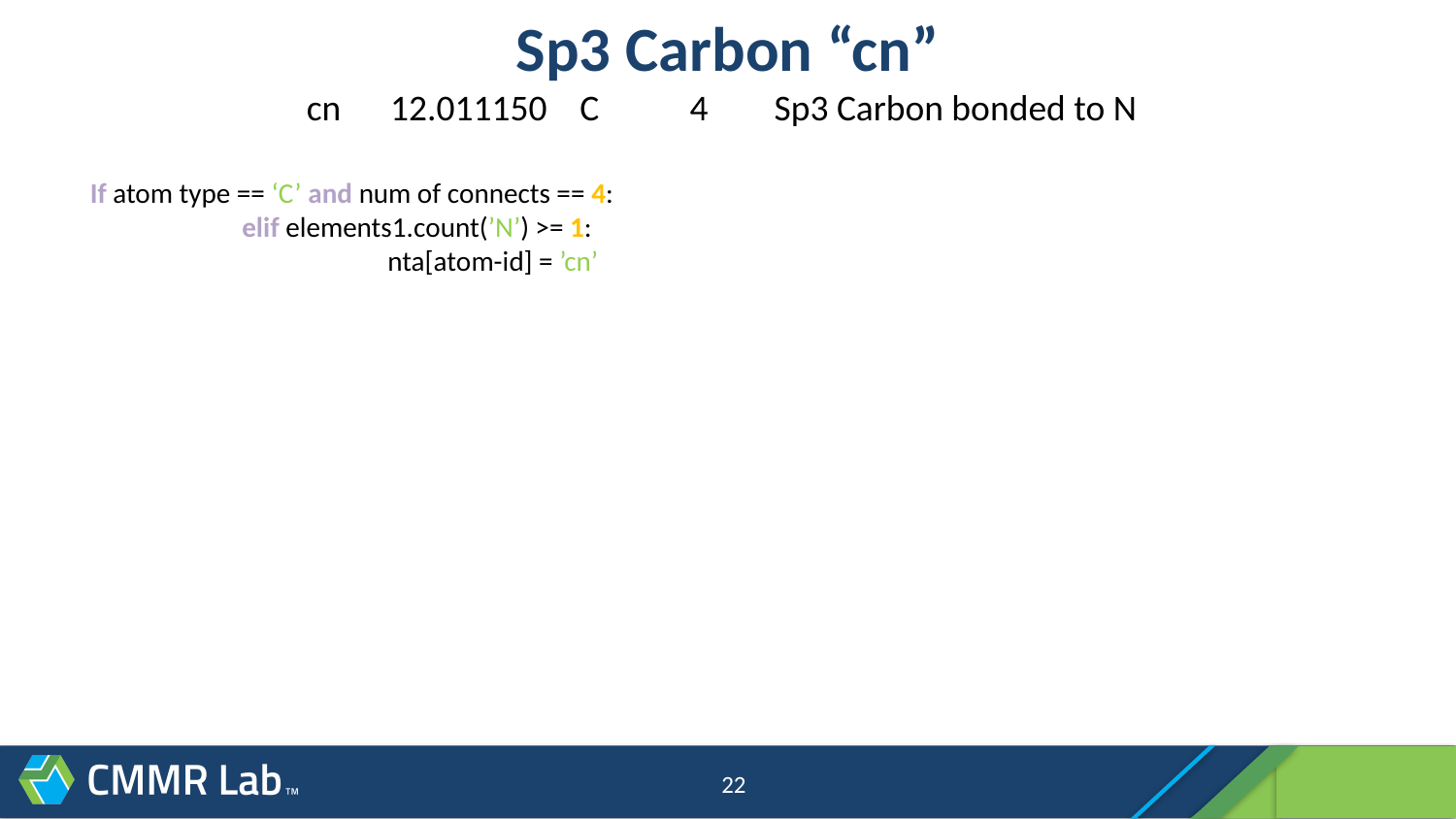

# Sp3 Carbon “cn”
cn      12.011150    C           4        Sp3 Carbon bonded to N
If atom type == ‘C’ and num of connects == 4:
	 elif elements1.count(’N’) >= 1:
	 	 nta[atom-id] = ’cn’

22